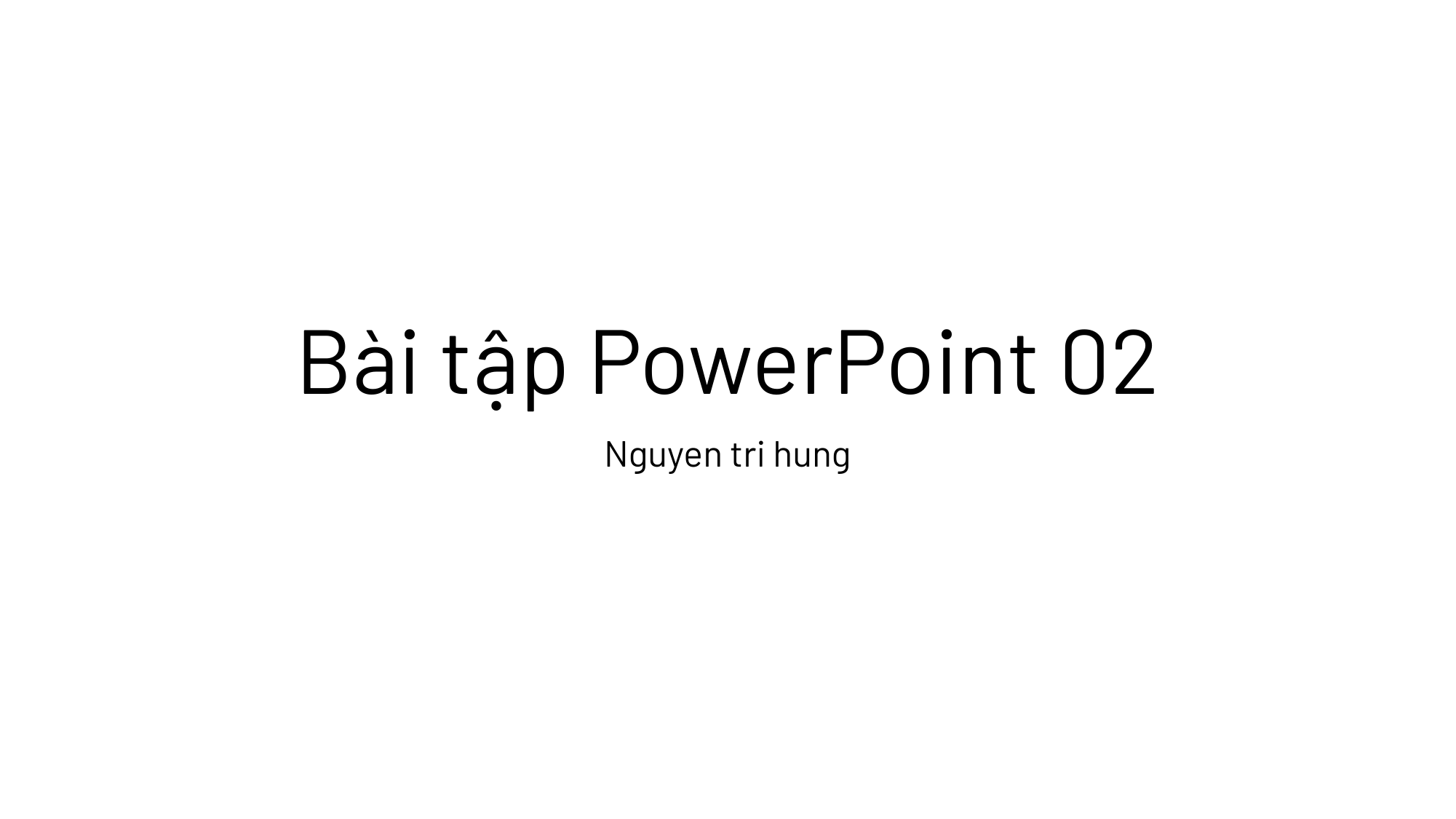

# Bài tập PowerPoint 02
Nguyen tri hung